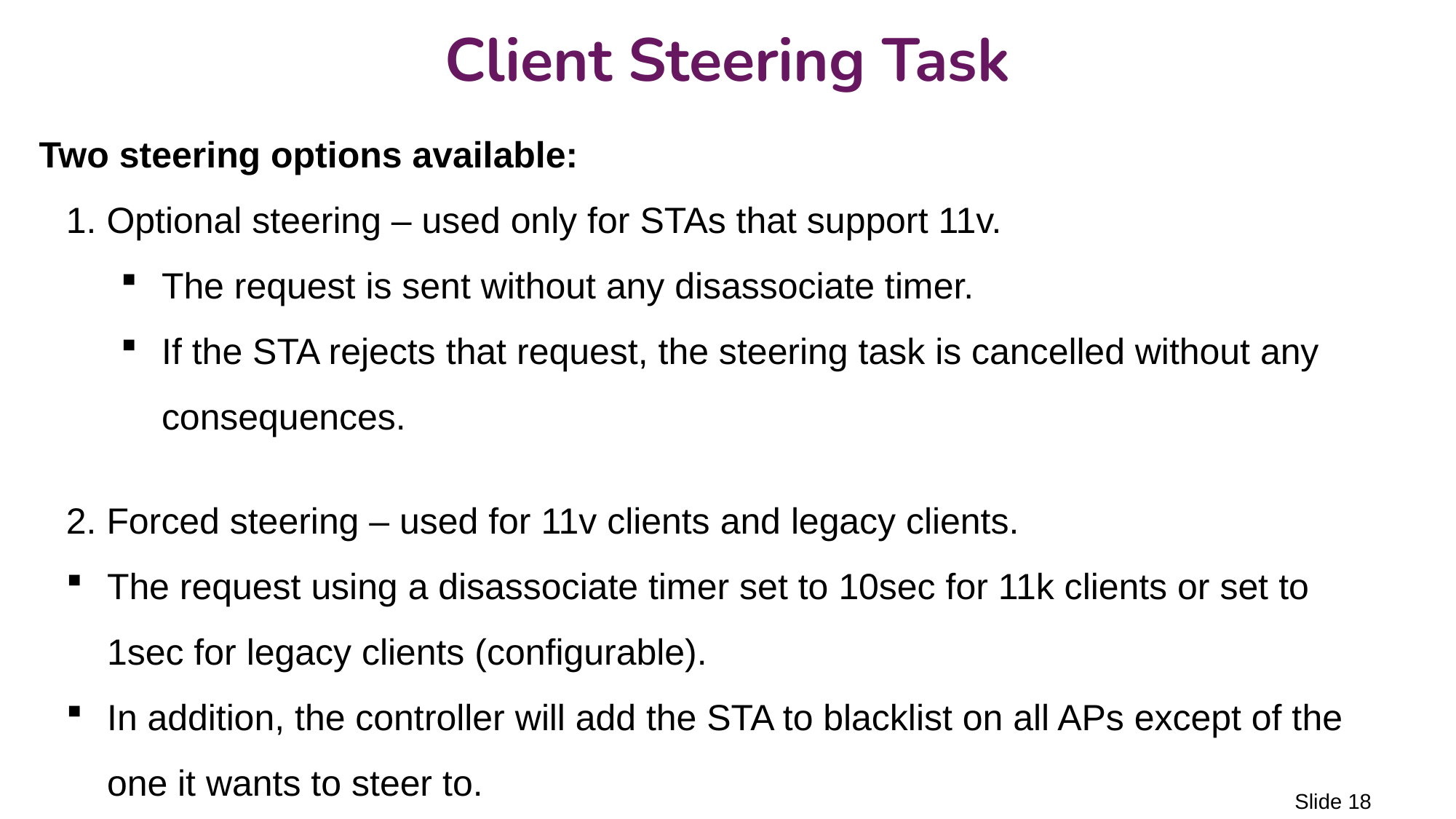

# Client Steering Task
Two steering options available:
1. Optional steering – used only for STAs that support 11v.
The request is sent without any disassociate timer.
If the STA rejects that request, the steering task is cancelled without any consequences.

2. Forced steering – used for 11v clients and legacy clients.
The request using a disassociate timer set to 10sec for 11k clients or set to 1sec for legacy clients (configurable).
In addition, the controller will add the STA to blacklist on all APs except of the one it wants to steer to.
Slide 18